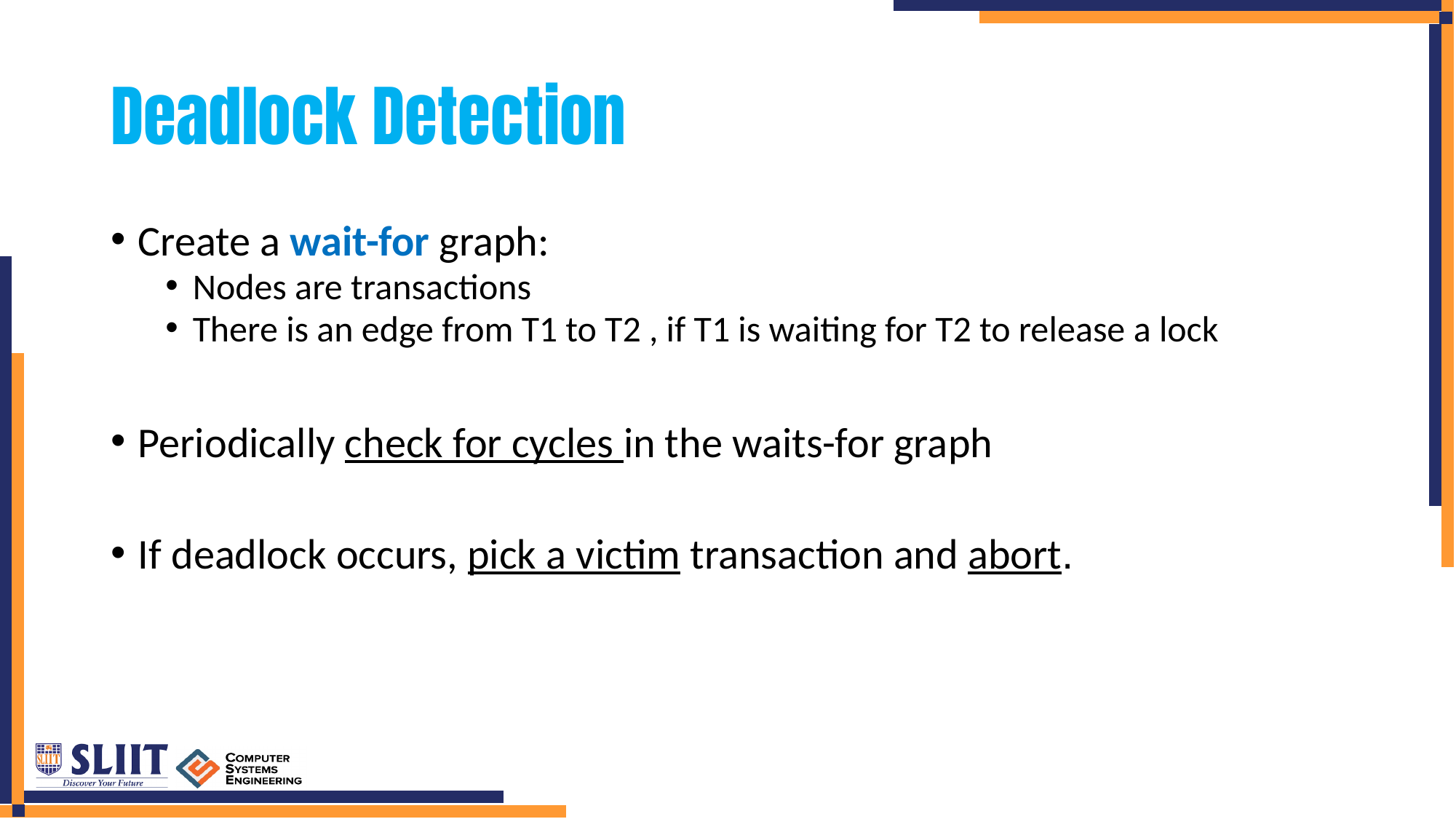

# Deadlock Detection
Create a wait-for graph:
Nodes are transactions
There is an edge from T1 to T2 , if T1 is waiting for T2 to release a lock

Periodically check for cycles in the waits-for graph

If deadlock occurs, pick a victim transaction and abort.